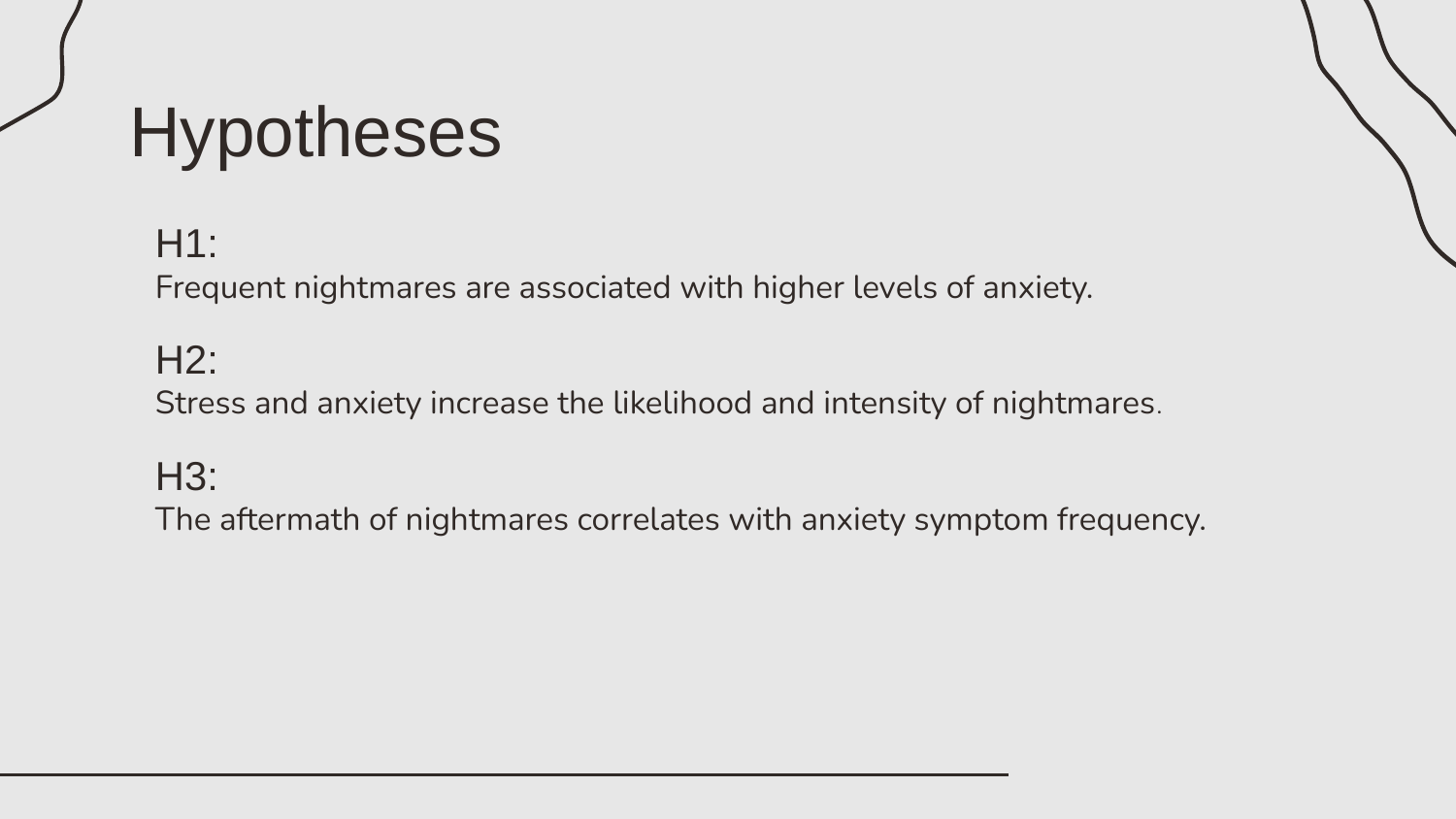

# Hypotheses
H1:
Frequent nightmares are associated with higher levels of anxiety.

H2:
Stress and anxiety increase the likelihood and intensity of nightmares.

H3:
The aftermath of nightmares correlates with anxiety symptom frequency.